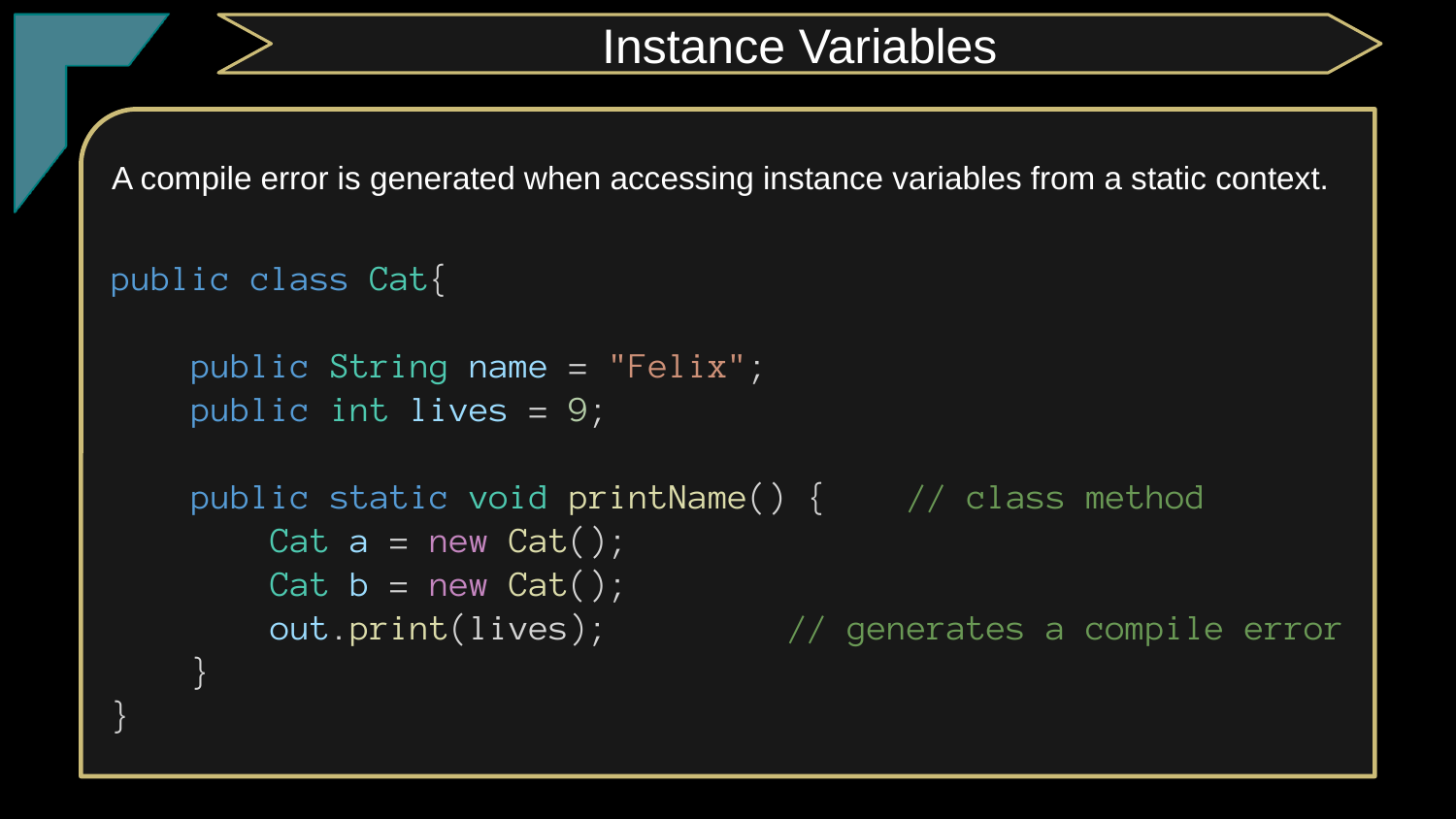

Instance Variables
A compile error is generated when accessing instance variables from a static context.

public class Cat{
    public String name = "Felix";
    public int lives = 9;

    public static void printName() {    // class method
        Cat a = new Cat();
        Cat b = new Cat();
        out.print(lives);         // generates a compile error
    }
}